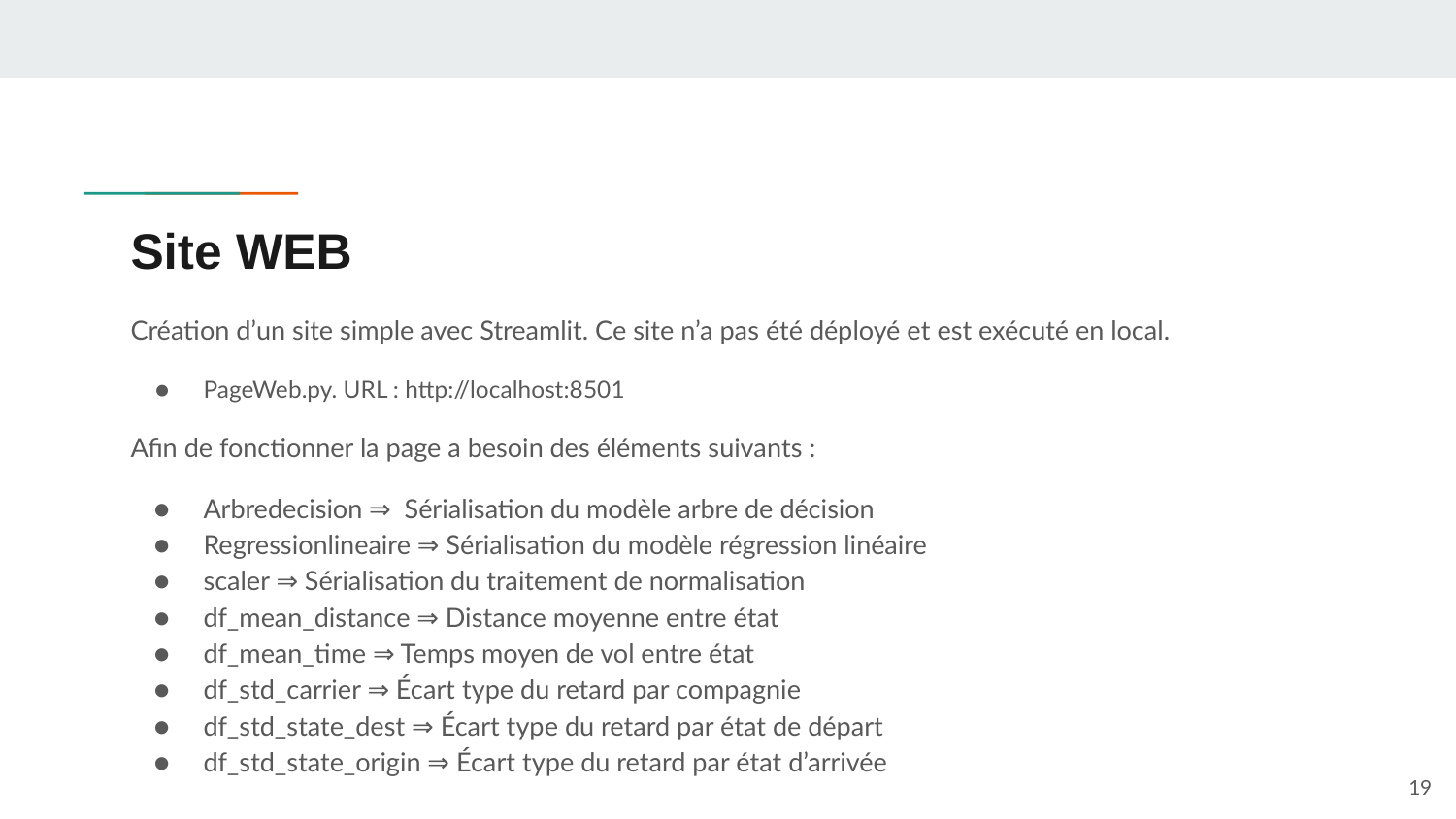

# Site WEB
Création d’un site simple avec Streamlit. Ce site n’a pas été déployé et est exécuté en local.
PageWeb.py. URL : http://localhost:8501
Afin de fonctionner la page a besoin des éléments suivants :
Arbredecision ⇒  Sérialisation du modèle arbre de décision
Regressionlineaire ⇒ Sérialisation du modèle régression linéaire
scaler ⇒ Sérialisation du traitement de normalisation
df_mean_distance ⇒ Distance moyenne entre état
df_mean_time ⇒ Temps moyen de vol entre état
df_std_carrier ⇒ Écart type du retard par compagnie
df_std_state_dest ⇒ Écart type du retard par état de départ
df_std_state_origin ⇒ Écart type du retard par état d’arrivée
19